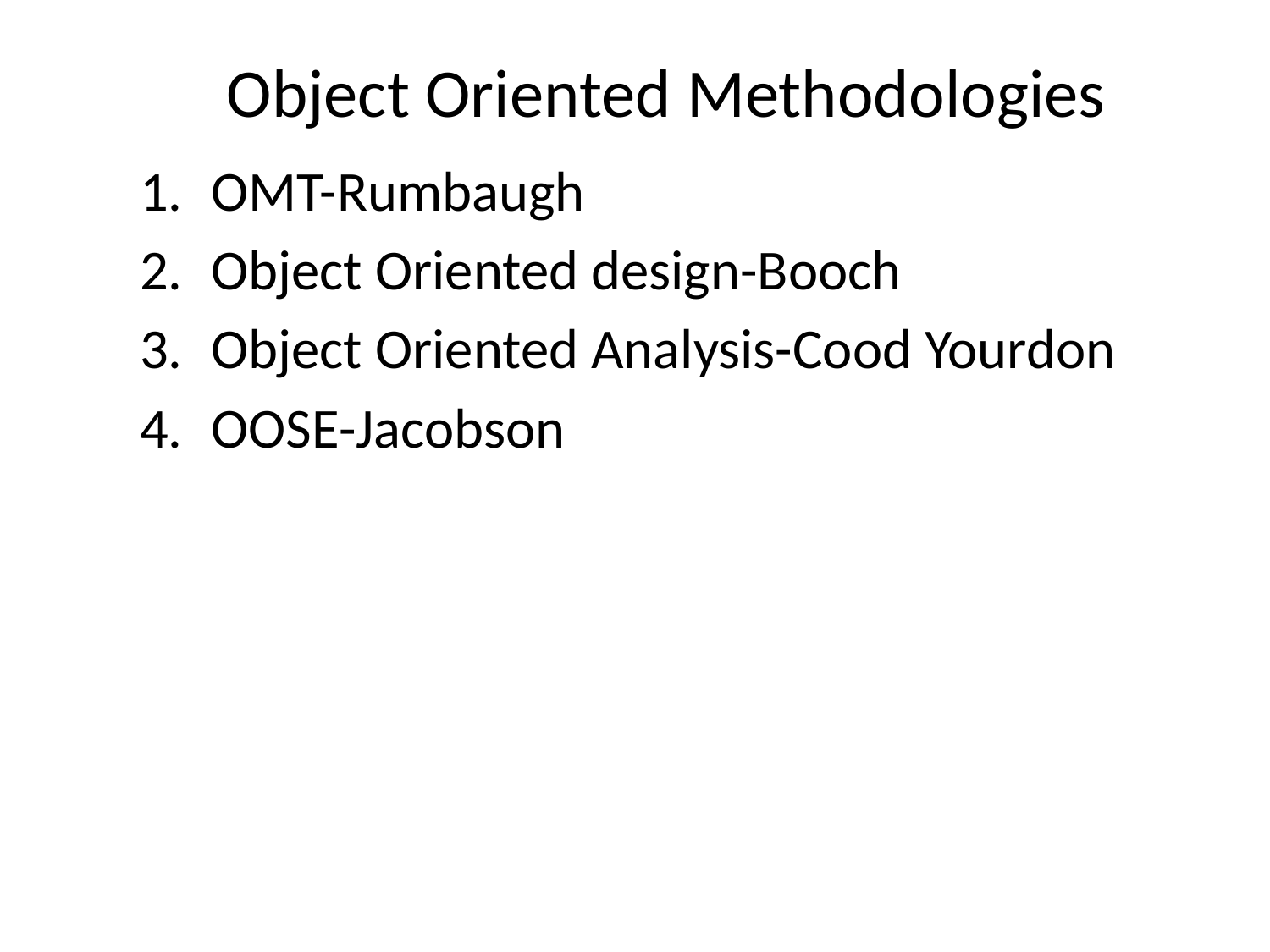

# Object Oriented Methodologies
OMT-Rumbaugh
Object Oriented design-Booch
Object Oriented Analysis-Cood Yourdon
OOSE-Jacobson